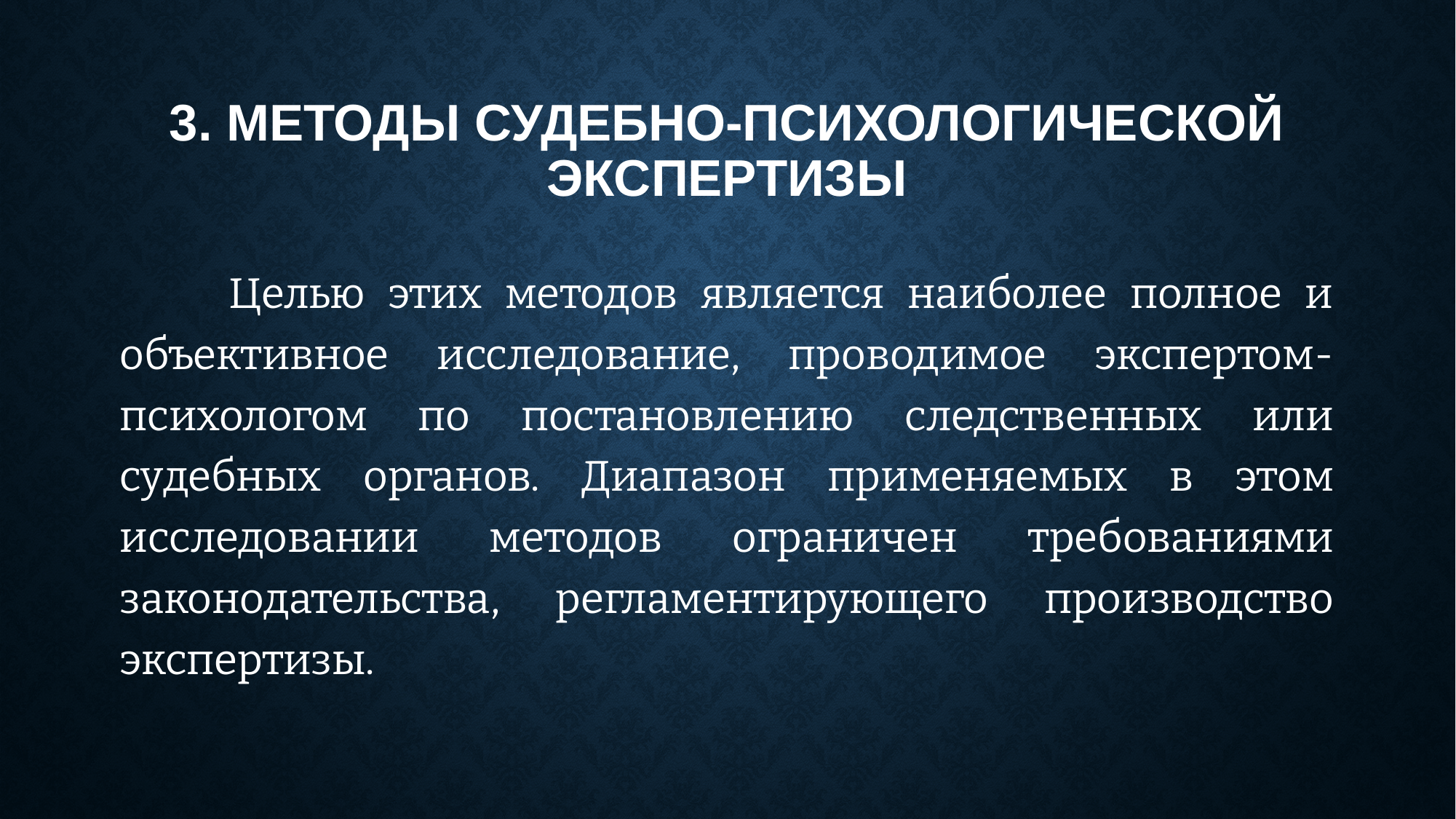

# 3. Методы судебно-психологической экспертизы
	Целью этих методов является наиболее полное и объективное исследование, проводимое экспертом-психологом по постановлению следственных или судебных органов. Диапазон применяемых в этом исследовании методов ограничен требованиями законодательства, регламентирующего производство экспертизы.